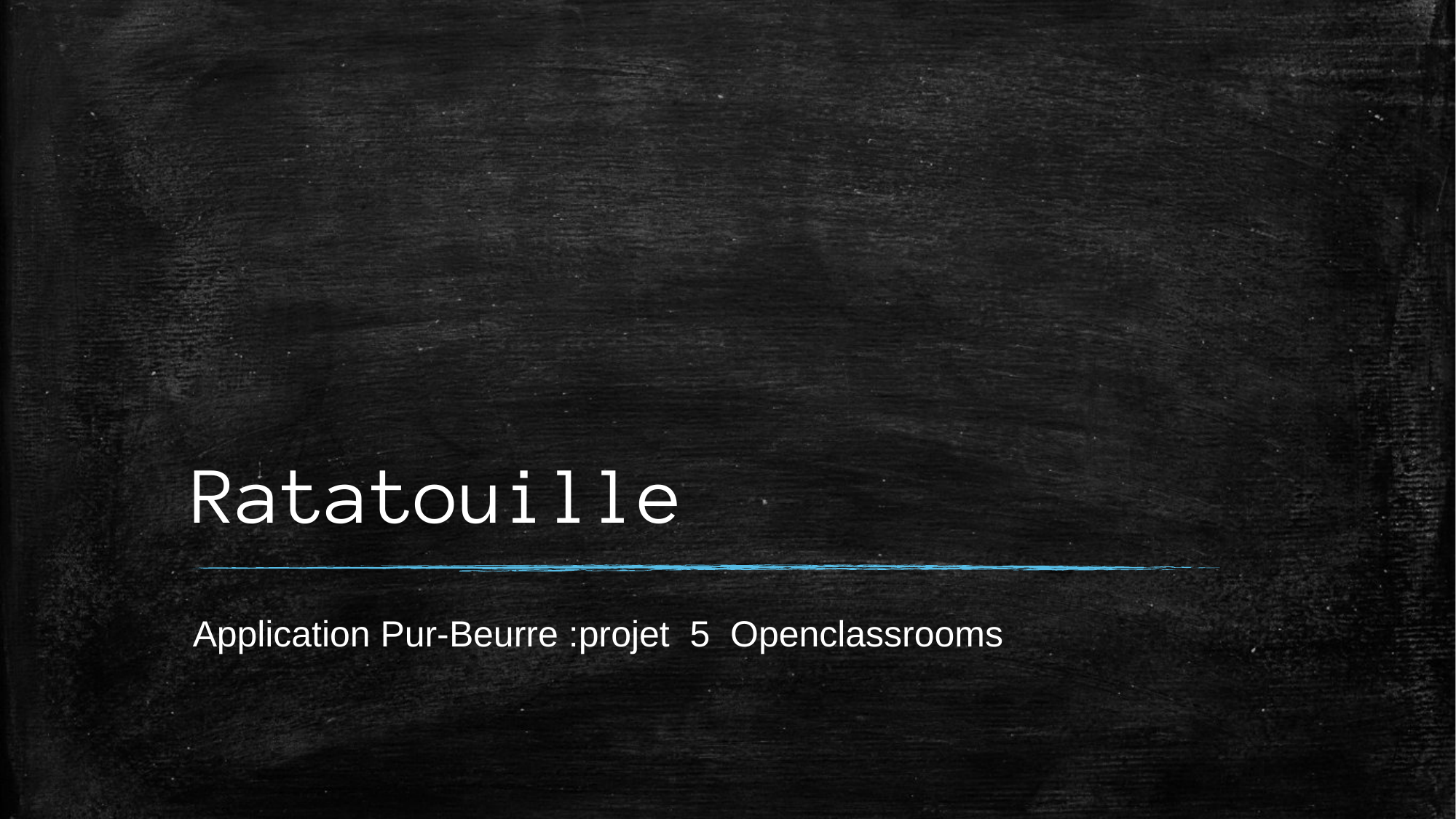

# Ratatouille
Application Pur-Beurre :projet  5  Openclassrooms